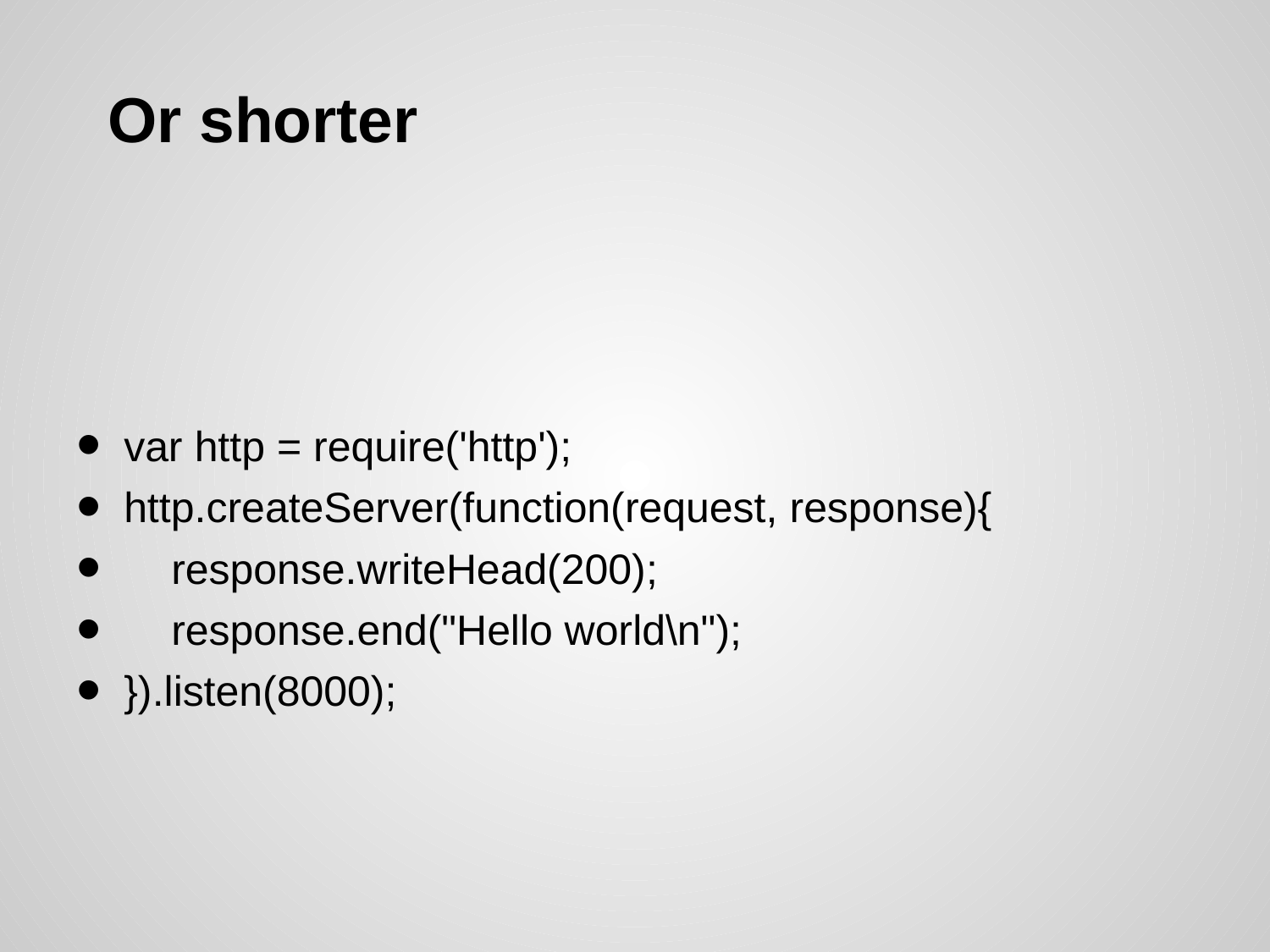

# Or shorter
var http = require('http');
http.createServer(function(request, response){
    response.writeHead(200);
    response.end("Hello world\n");
}).listen(8000);